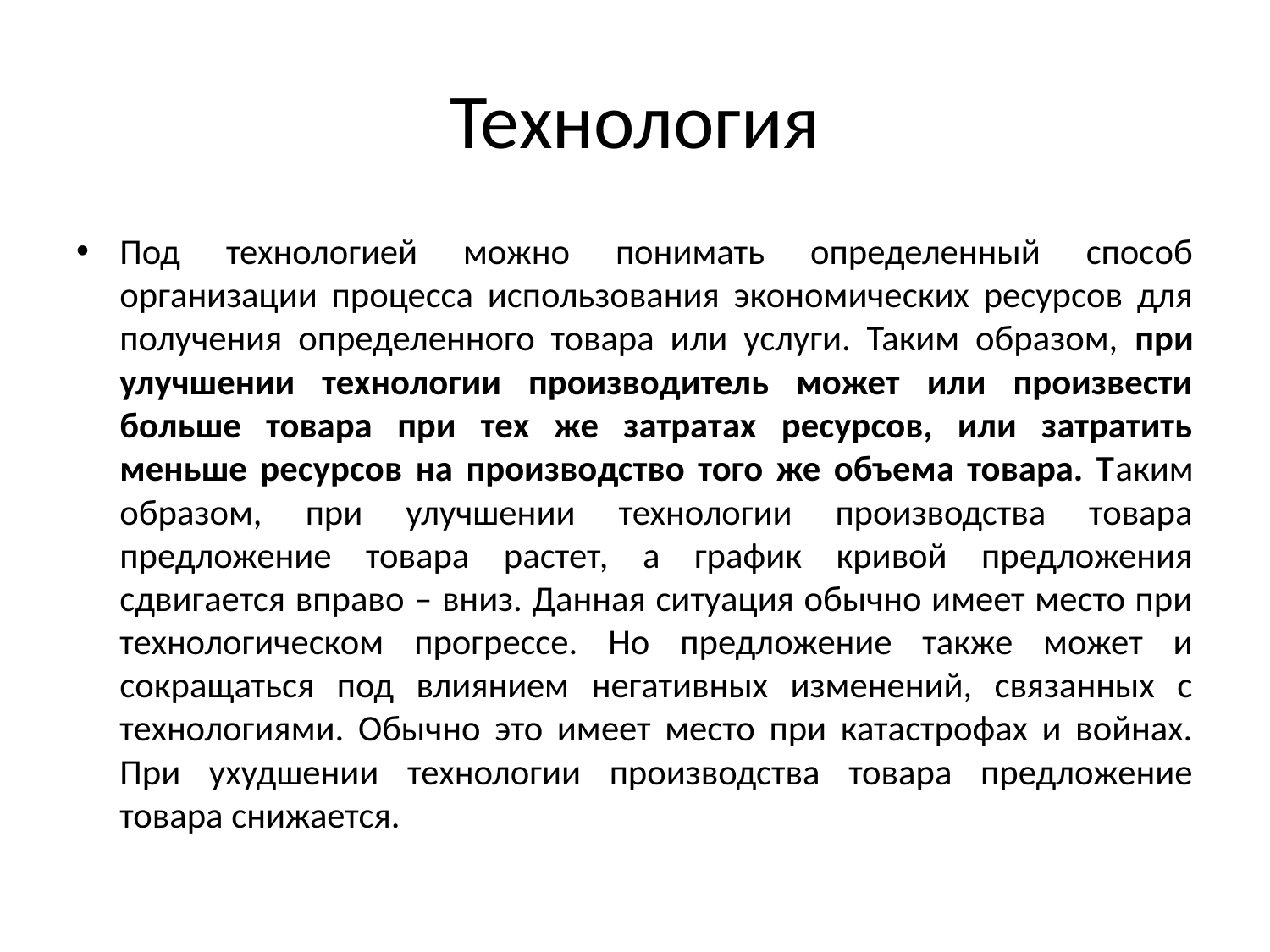

# Технология
Под технологией можно понимать определенный способ организации процесса использования экономических ресурсов для получения определенного товара или услуги. Таким образом, при улучшении технологии производитель может или произвести больше товара при тех же затратах ресурсов, или затратить меньше ресурсов на производство того же объема товара. Таким образом, при улучшении технологии производства товара предложение товара растет, а график кривой предложения сдвигается вправо – вниз. Данная ситуация обычно имеет место при технологическом прогрессе. Но предложение также может и сокращаться под влиянием негативных изменений, связанных с технологиями. Обычно это имеет место при катастрофах и войнах. При ухудшении технологии производства товара предложение товара снижается.